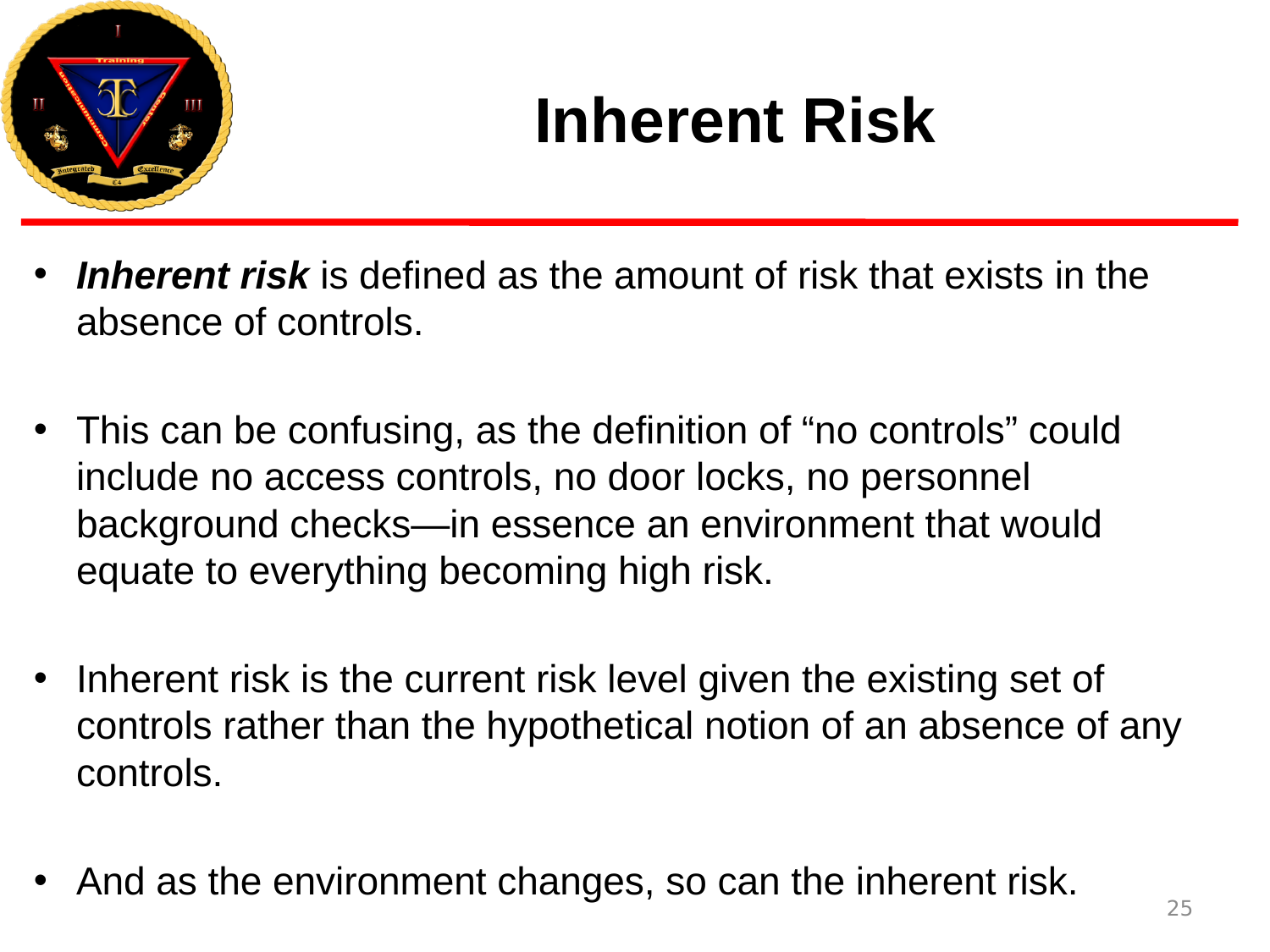

# Inherent Risk
Inherent risk is defined as the amount of risk that exists in the absence of controls.

This can be confusing, as the definition of “no controls” could include no access controls, no door locks, no personnel background checks—in essence an environment that would equate to everything becoming high risk.

Inherent risk is the current risk level given the existing set of controls rather than the hypothetical notion of an absence of any controls.

And as the environment changes, so can the inherent risk.
25